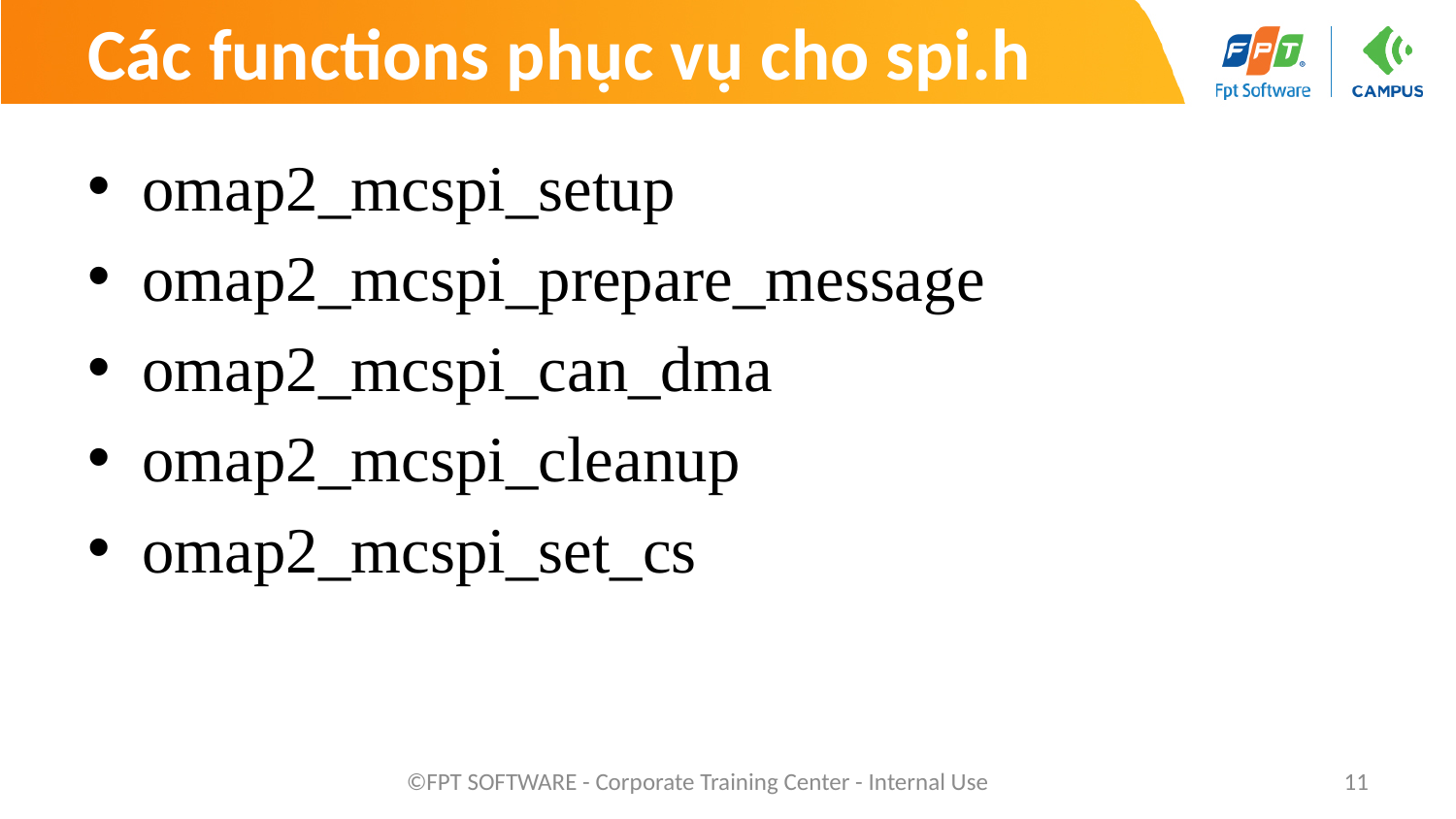

# Các functions phục vụ cho spi.h
omap2_mcspi_setup
omap2_mcspi_prepare_message
omap2_mcspi_can_dma
omap2_mcspi_cleanup
omap2_mcspi_set_cs
©FPT SOFTWARE - Corporate Training Center - Internal Use
11